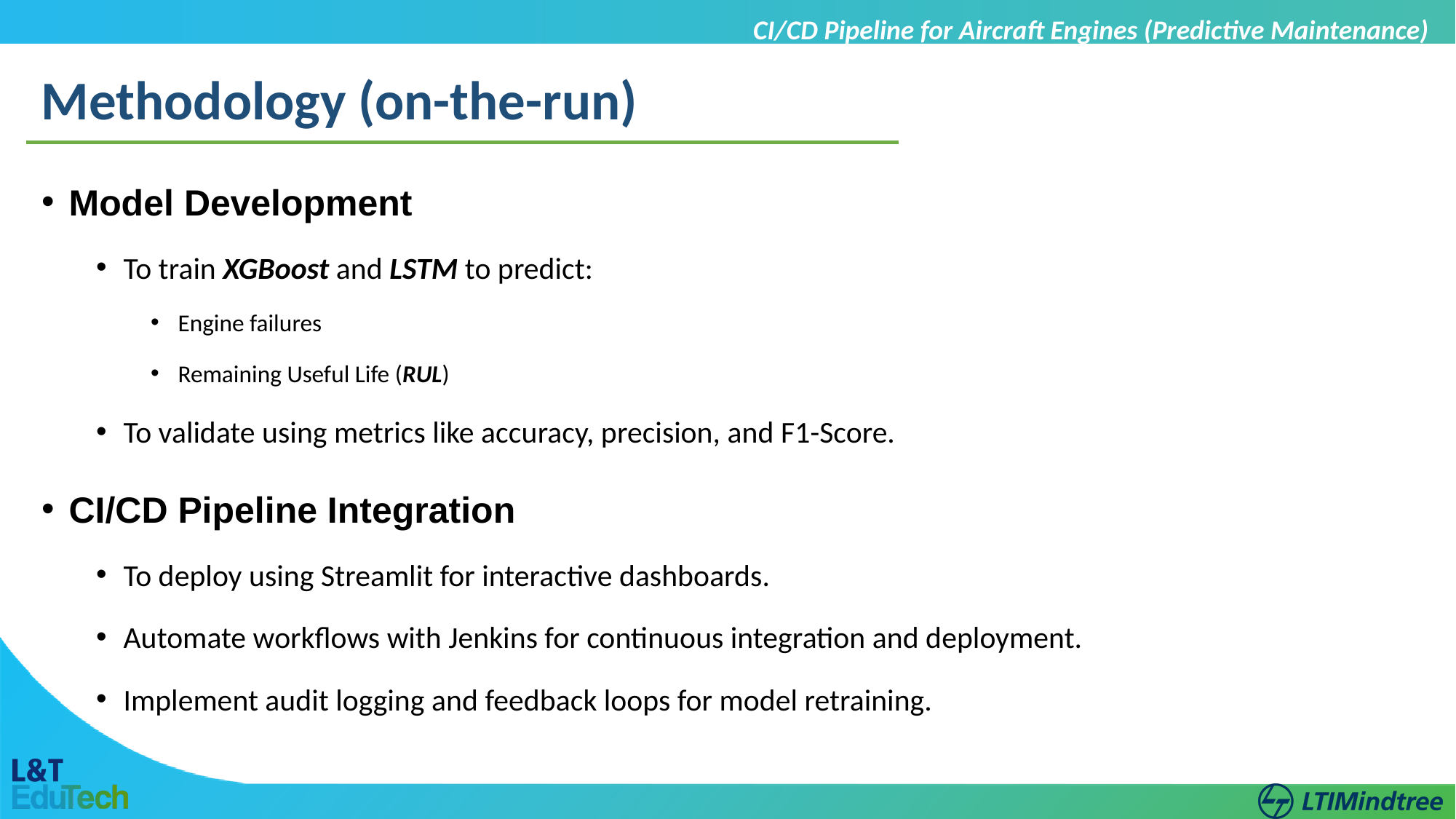

CI/CD Pipeline for Aircraft Engines (Predictive Maintenance)
Methodology (on-the-run)
Model Development
To train XGBoost and LSTM to predict:
Engine failures
Remaining Useful Life (RUL)
To validate using metrics like accuracy, precision, and F1-Score.
CI/CD Pipeline Integration
To deploy using Streamlit for interactive dashboards.
Automate workflows with Jenkins for continuous integration and deployment.
Implement audit logging and feedback loops for model retraining.